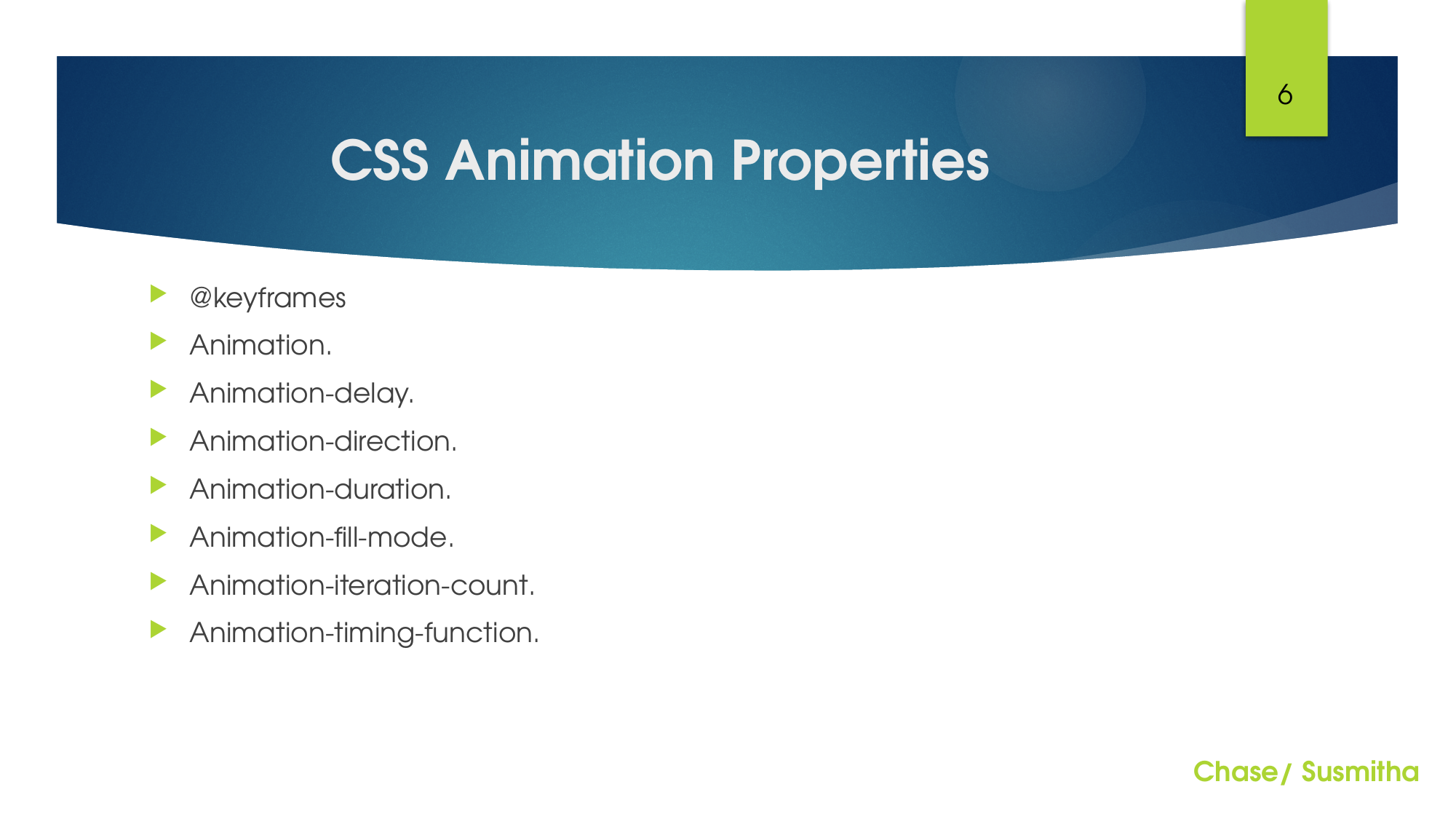

6
# CSS Animation Properties
@keyframes
Animation.
Animation-delay.
Animation-direction.
Animation-duration.
Animation-fill-mode.
Animation-iteration-count.
Animation-timing-function.

Chase/ Susmitha